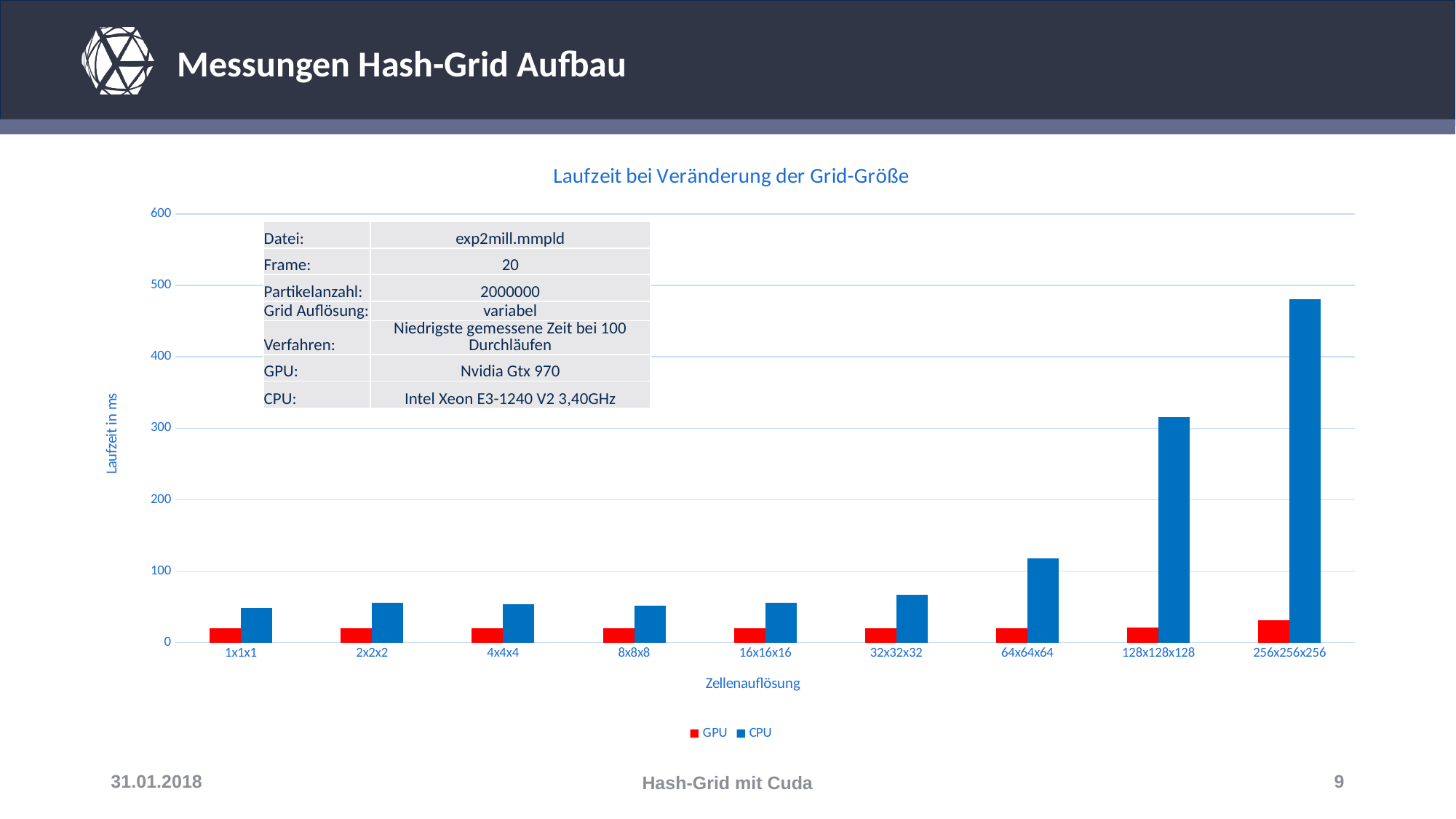

# Messungen Hash-Grid Aufbau

### Chart: Laufzeit bei Veränderung der Grid-Größe

| Category |  |  |
|---|---|---|
| 1x1x1 | 19.948 | 48.581 |
| 2x2x2 | 19.771 | 55.262 |
| 4x4x4 | 19.708 | 53.764 |
| 8x8x8 | 19.718 | 51.755 |
| 16x16x16 | 19.848 | 55.543 |
| 32x32x32 | 19.528 | 67.188 |
| 64x64x64 | 20.294 | 117.726 |
| 128x128x128 | 21.429 | 315.929 |
| 256x256x256 | 30.869 | 480.884 |
| Datei: | exp2mill.mmpld |
| --- | --- |
| Frame: | 20 |
| Partikelanzahl: | 2000000 |
| Grid Auflösung: | variabel |
| Verfahren: | Niedrigste gemessene Zeit bei 100 Durchläufen |
| GPU: | Nvidia Gtx 970 |
| CPU: | Intel Xeon E3-1240 V2 3,40GHz |
31.01.2018
9
Hash-Grid mit Cuda